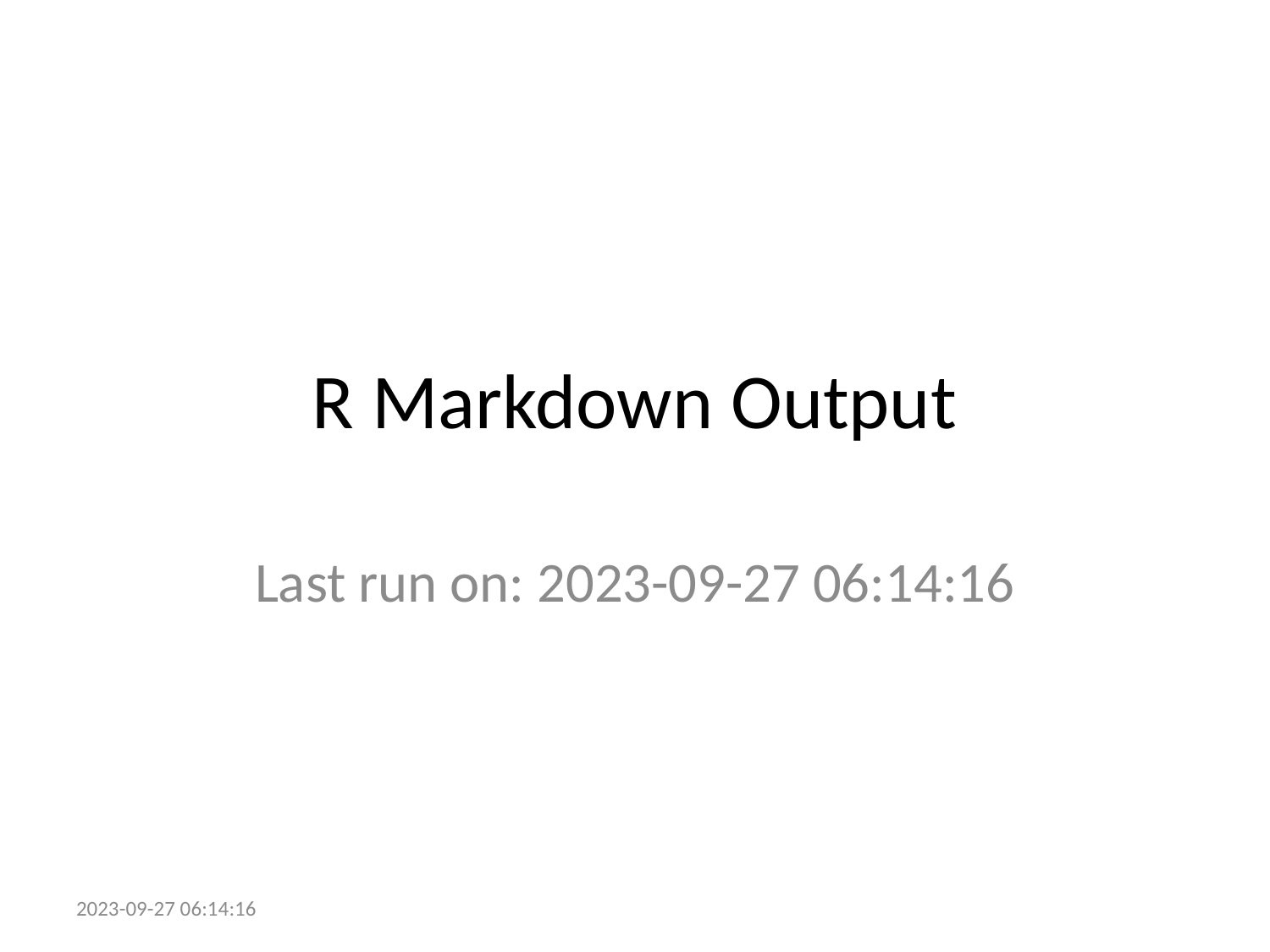

# R Markdown Output
Last run on: 2023-09-27 06:14:16
2023-09-27 06:14:16